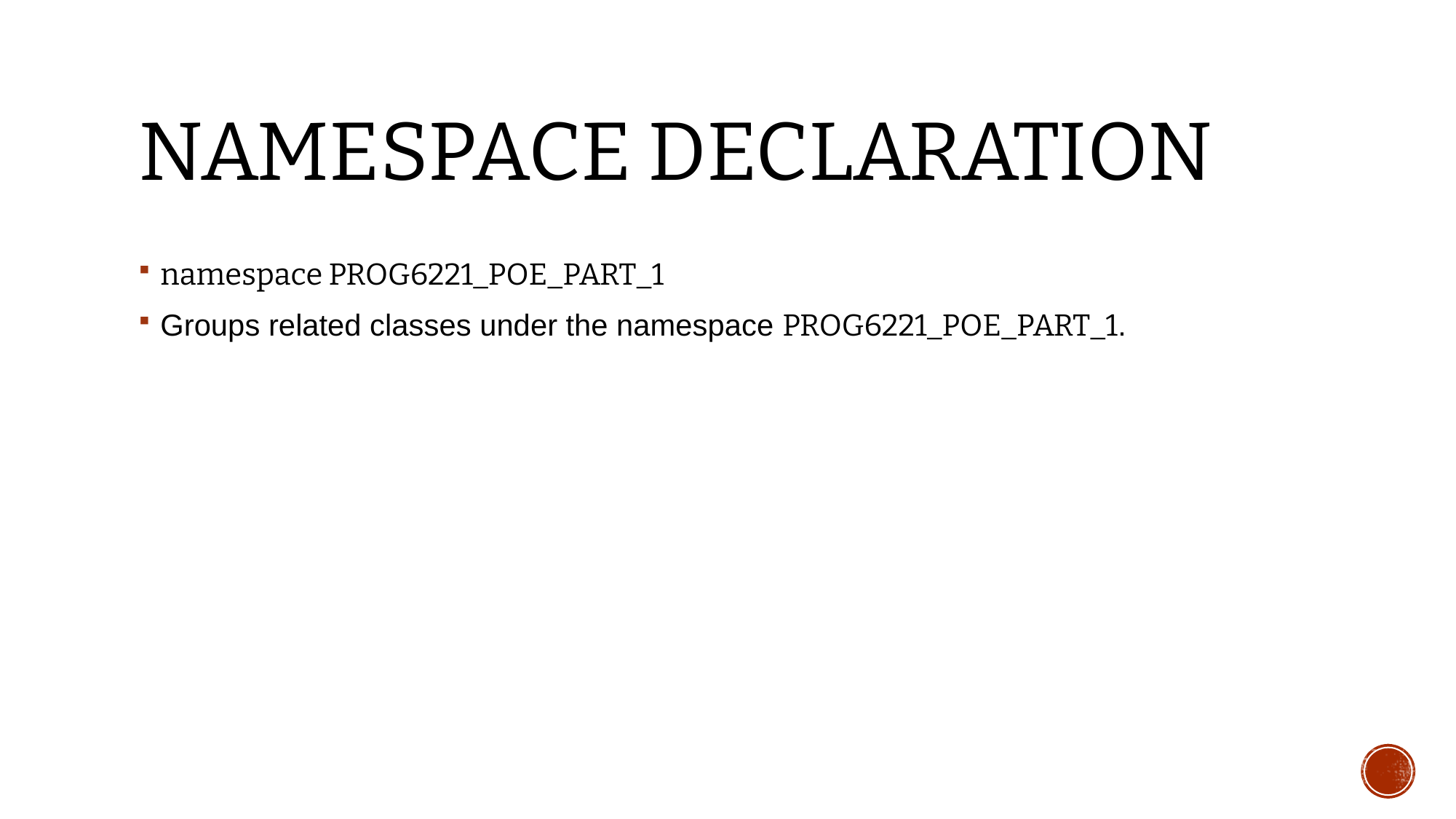

# NAMESPACE DECLARATION
namespace PROG6221_POE_PART_1
Groups related classes under the namespace PROG6221_POE_PART_1.